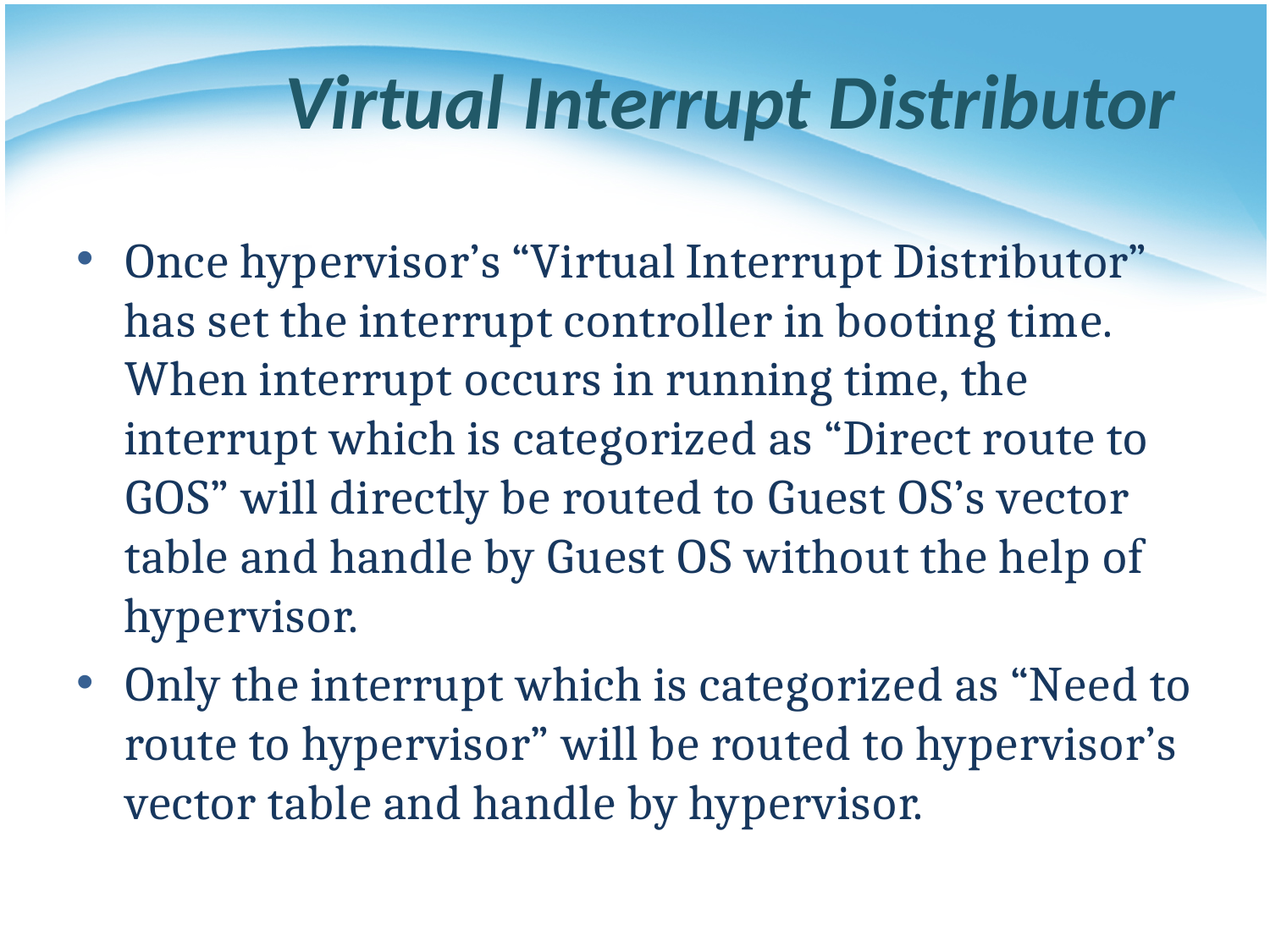

# Virtual Interrupt Distributor
Once hypervisor’s “Virtual Interrupt Distributor” has set the interrupt controller in booting time. When interrupt occurs in running time, the interrupt which is categorized as “Direct route to GOS” will directly be routed to Guest OS’s vector table and handle by Guest OS without the help of hypervisor.
Only the interrupt which is categorized as “Need to route to hypervisor” will be routed to hypervisor’s vector table and handle by hypervisor.